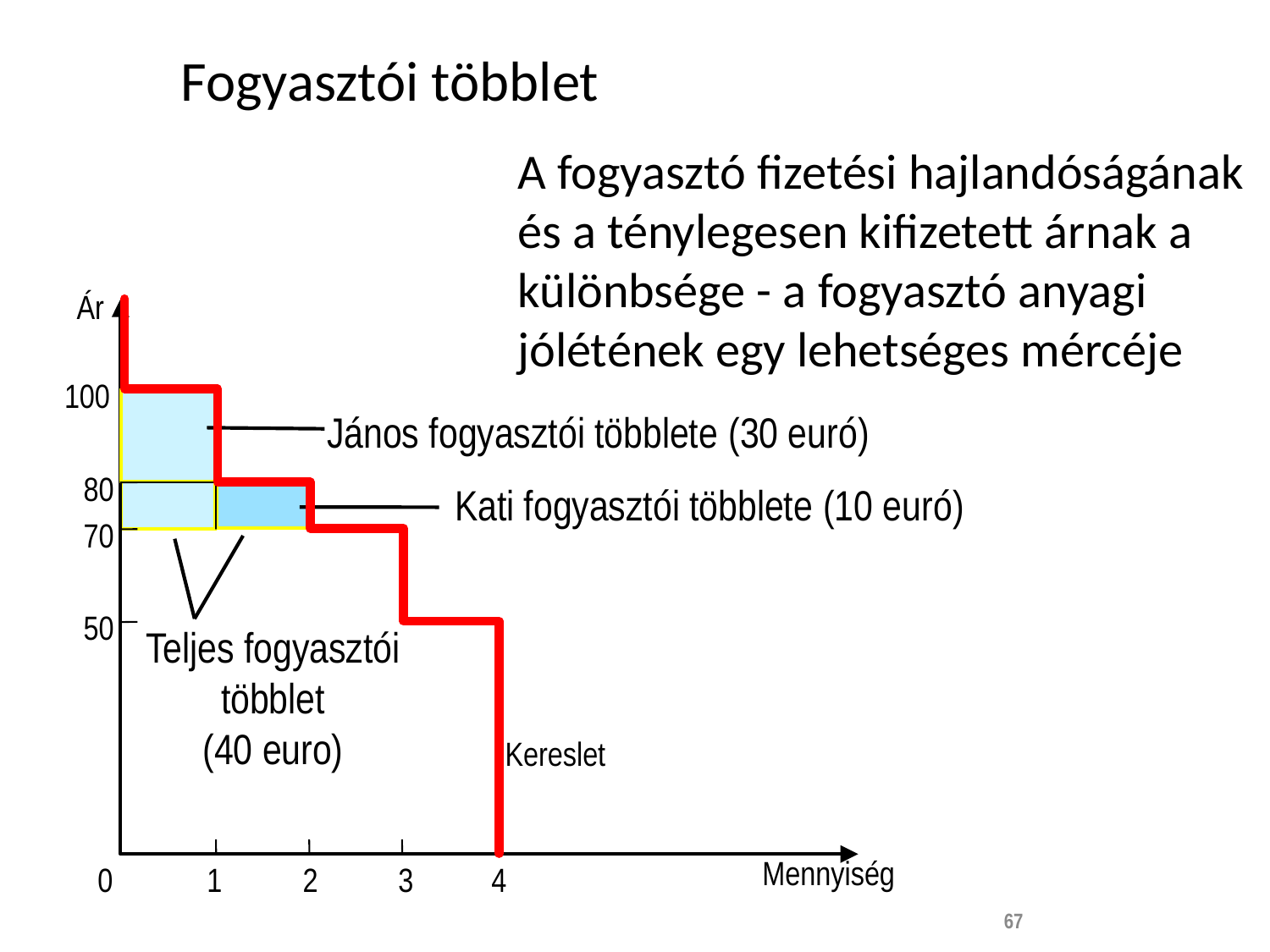

Fogyasztói többlet
A fogyasztó fizetési hajlandóságának és a ténylegesen kifizetett árnak a különbsége - a fogyasztó anyagi jólétének egy lehetséges mércéje
Ár

 100

János fogyasztói többlete (30 euró)

80
Kati fogyasztói többlete (10 euró)

70

50
Teljes fogyasztói többlet
(40 euro)

Kereslet

0
1
2
3
4
Mennyiség

67